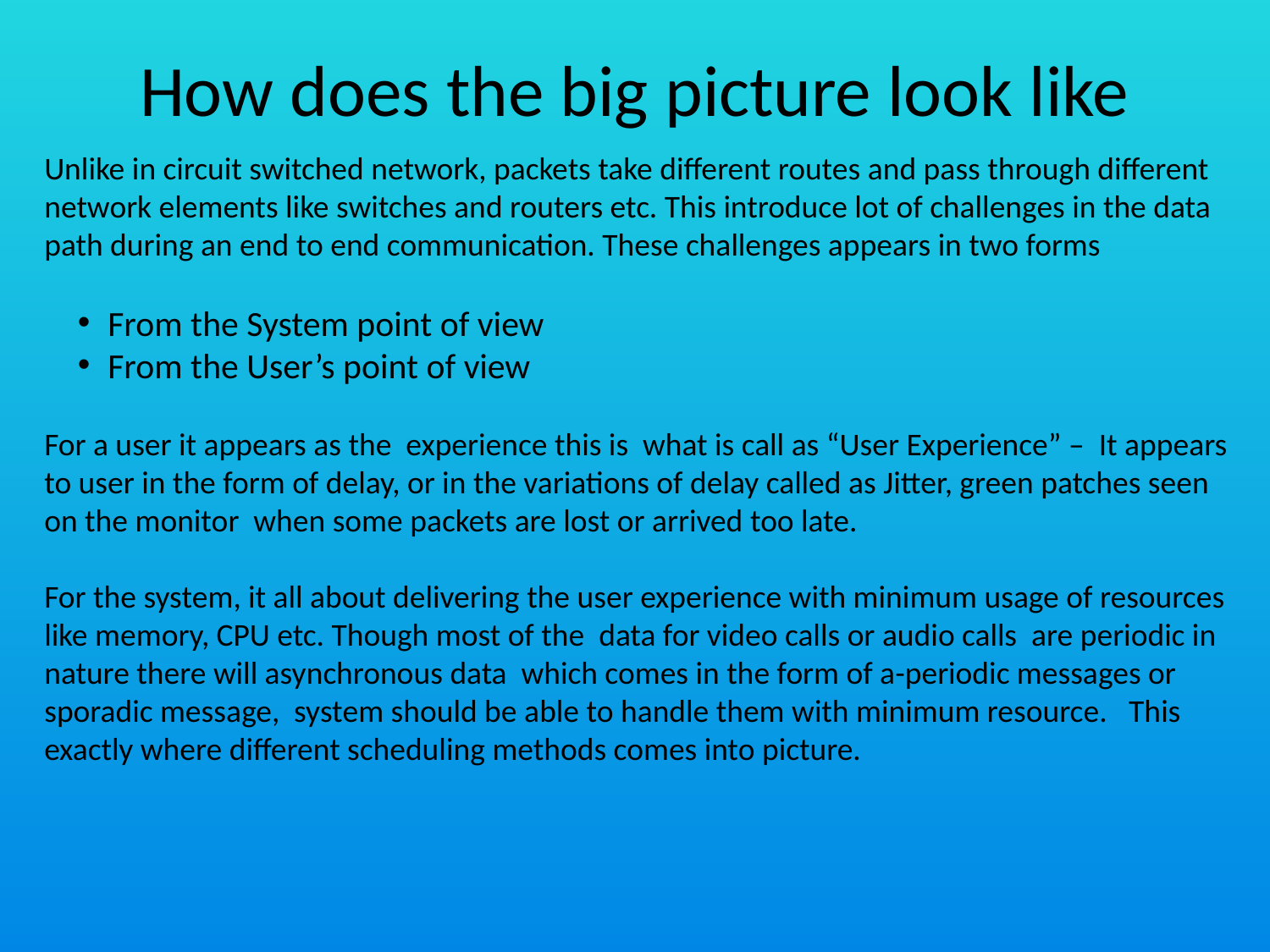

# How does the big picture look like
Unlike in circuit switched network, packets take different routes and pass through different network elements like switches and routers etc. This introduce lot of challenges in the data path during an end to end communication. These challenges appears in two forms

From the System point of view
From the User’s point of view

For a user it appears as the  experience this is  what is call as “User Experience” –  It appears to user in the form of delay, or in the variations of delay called as Jitter, green patches seen on the monitor  when some packets are lost or arrived too late.

For the system, it all about delivering the user experience with minimum usage of resources like memory, CPU etc. Though most of the  data for video calls or audio calls  are periodic in nature there will asynchronous data  which comes in the form of a-periodic messages or sporadic message,  system should be able to handle them with minimum resource.   This exactly where different scheduling methods comes into picture.